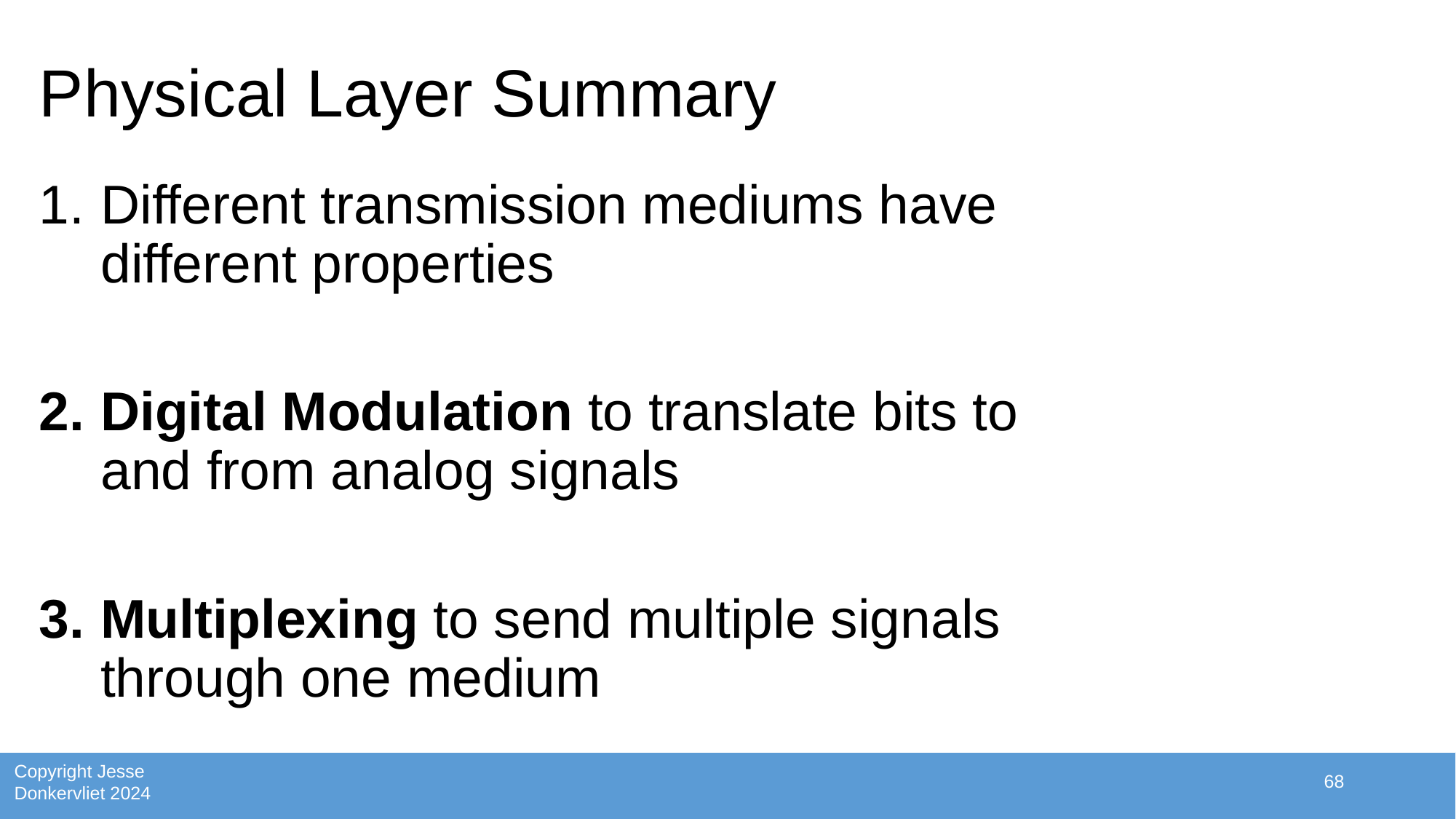

# Physical Layer Summary
Different transmission mediums have different properties

Digital Modulation to translate bits to and from analog signals

Multiplexing to send multiple signals through one medium

68